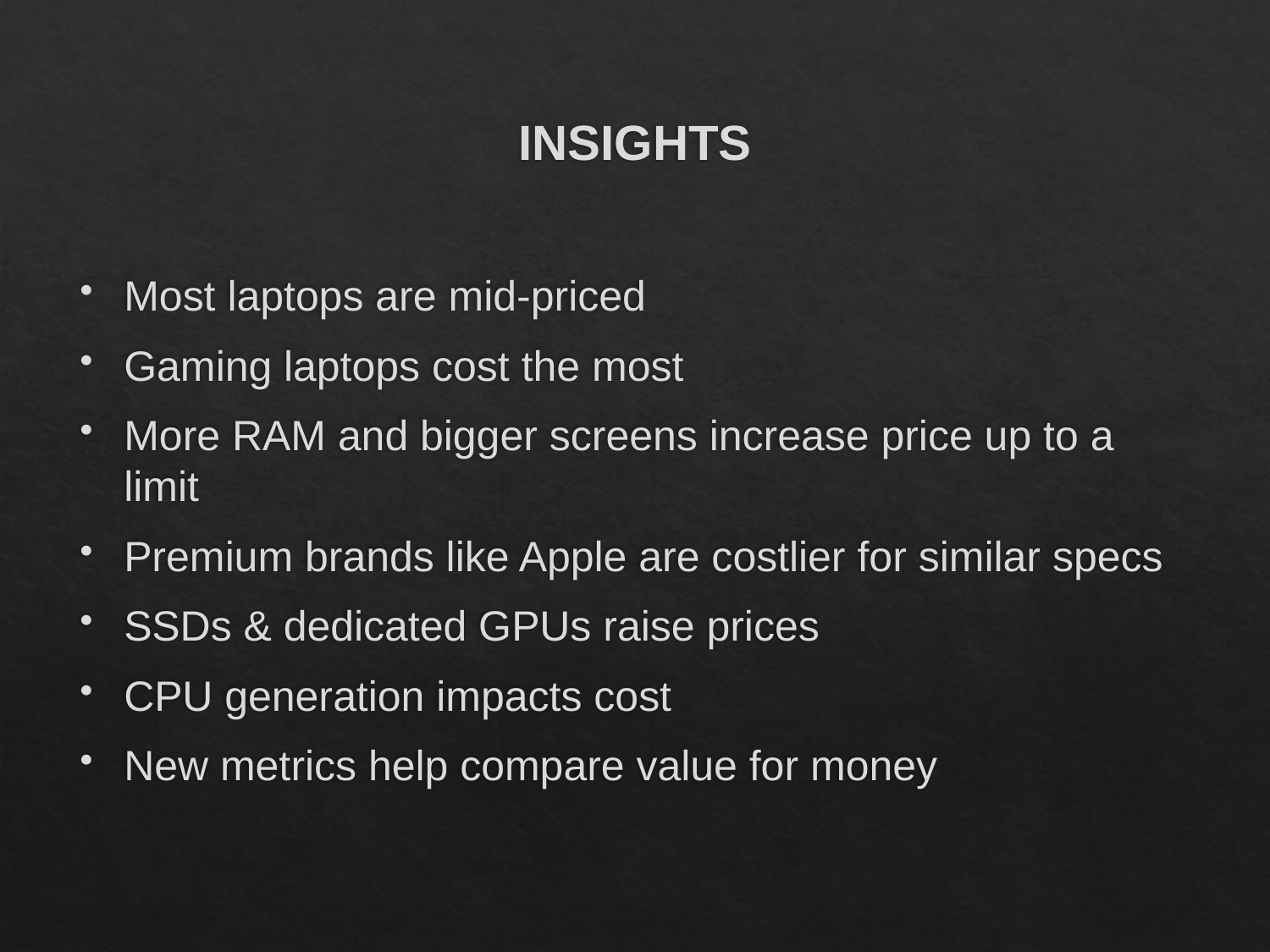

# INSIGHTS
Most laptops are mid-priced
Gaming laptops cost the most
More RAM and bigger screens increase price up to a limit
Premium brands like Apple are costlier for similar specs
SSDs & dedicated GPUs raise prices
CPU generation impacts cost
New metrics help compare value for money